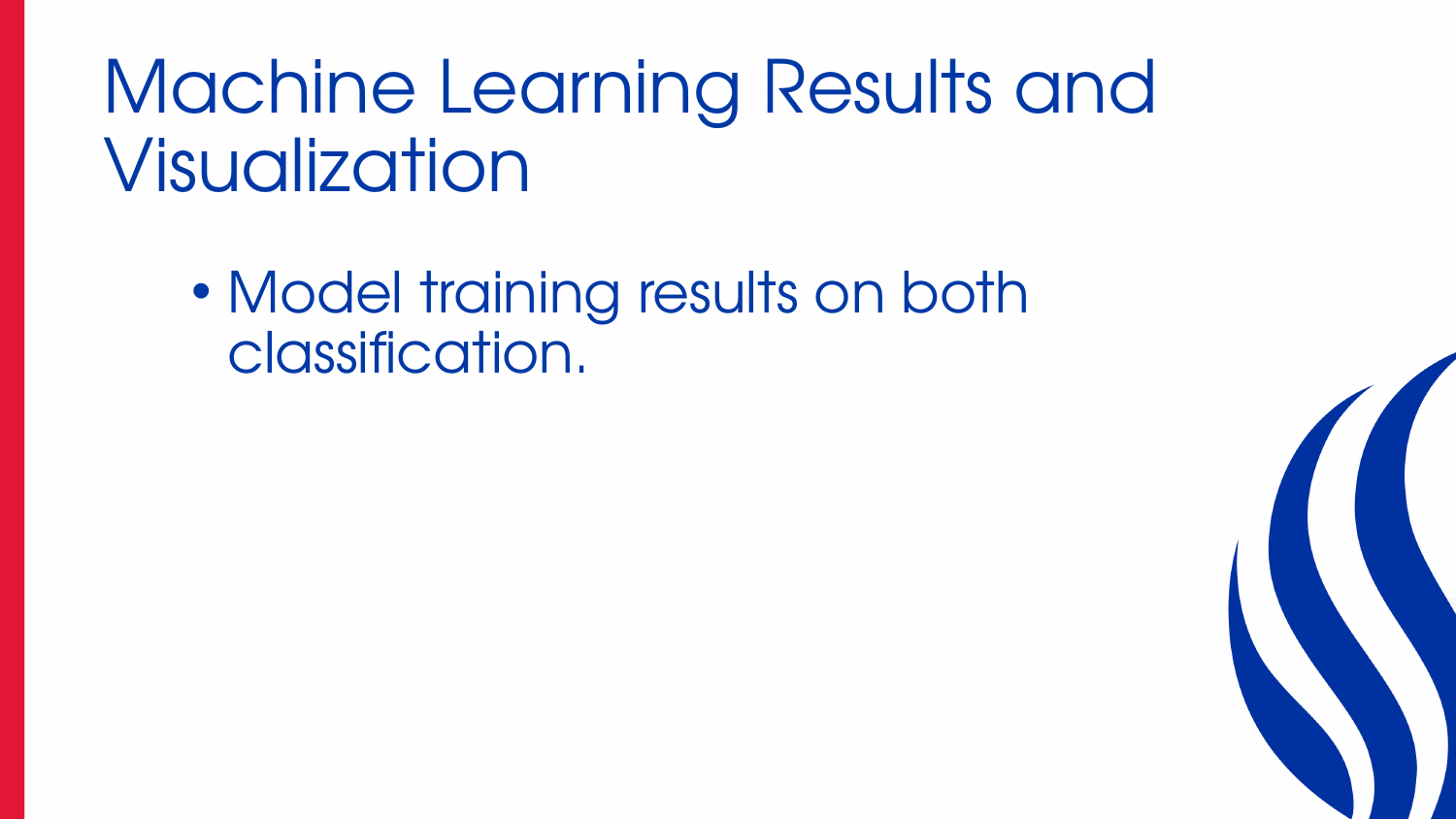

# Machine Learning Results and Visualization
Model training results on both classification.